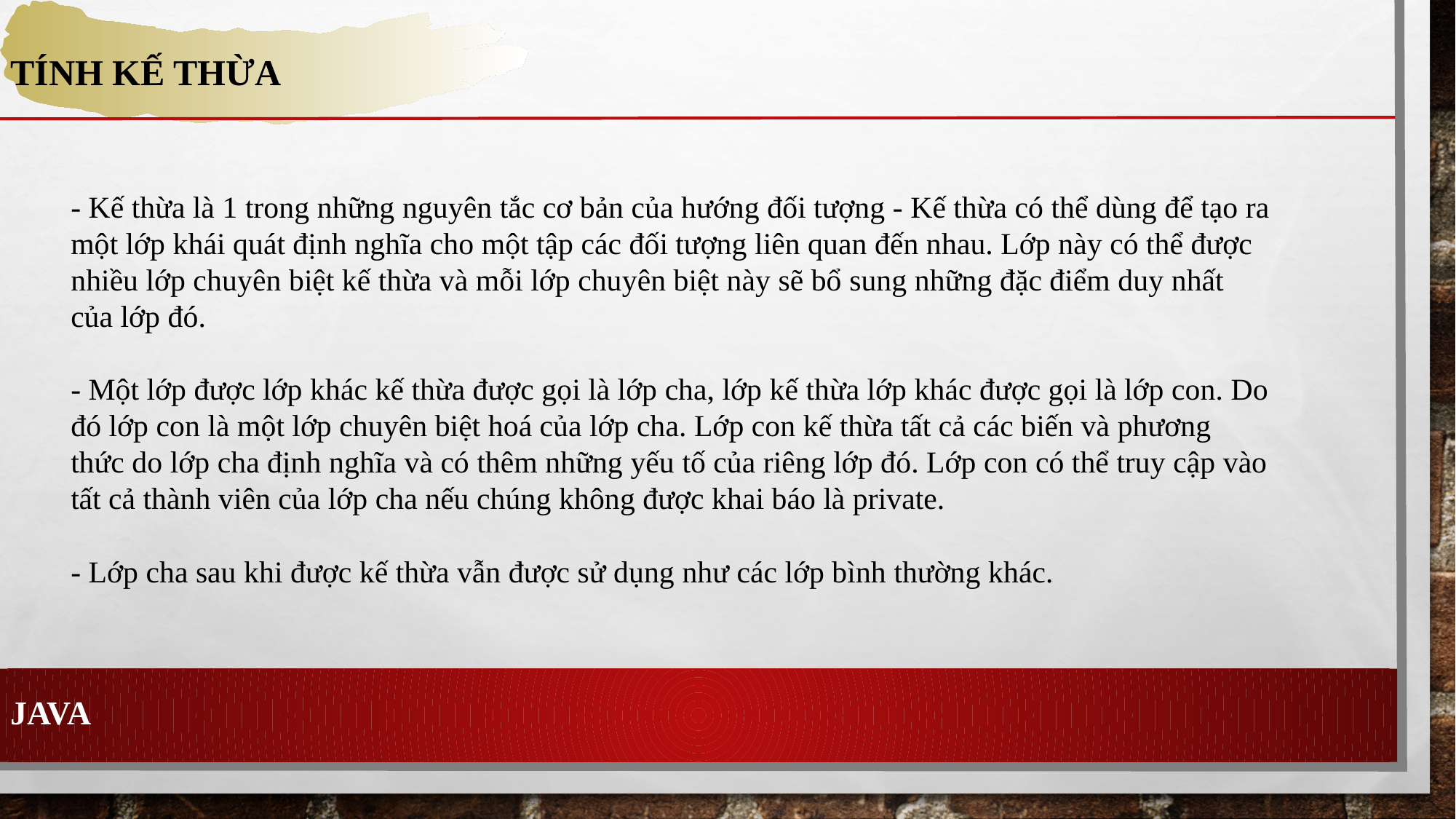

TÍNH KẾ THỪA

- Kế thừa là 1 trong những nguyên tắc cơ bản của hướng đối tượng - Kế thừa có thể dùng để tạo ra một lớp khái quát định nghĩa cho một tập các đối tượng liên quan đến nhau. Lớp này có thể được nhiều lớp chuyên biệt kế thừa và mỗi lớp chuyên biệt này sẽ bổ sung những đặc điểm duy nhất của lớp đó.

- Một lớp được lớp khác kế thừa được gọi là lớp cha, lớp kế thừa lớp khác được gọi là lớp con. Do đó lớp con là một lớp chuyên biệt hoá của lớp cha. Lớp con kế thừa tất cả các biến và phương thức do lớp cha định nghĩa và có thêm những yếu tố của riêng lớp đó. Lớp con có thể truy cập vào tất cả thành viên của lớp cha nếu chúng không được khai báo là private.

- Lớp cha sau khi được kế thừa vẫn được sử dụng như các lớp bình thường khác.

JAVA